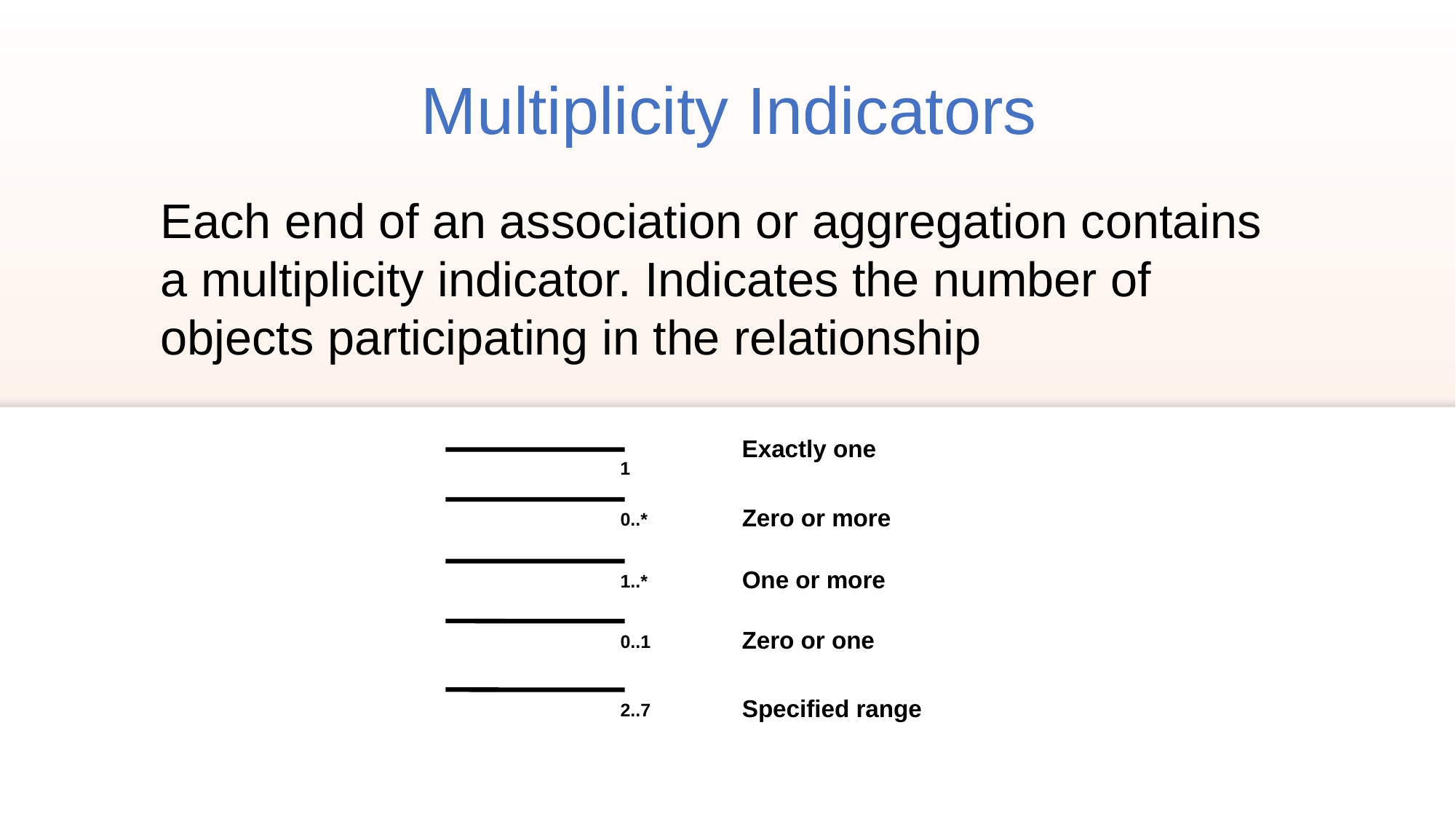

Multiplicity Indicators
Each end of an association or aggregation contains a multiplicity indicator. Indicates the number of objects participating in the relationship

Exactly one

1
Zero or more

0..*
One or more

1..*
Zero or one

0..1
Specified range

2..7